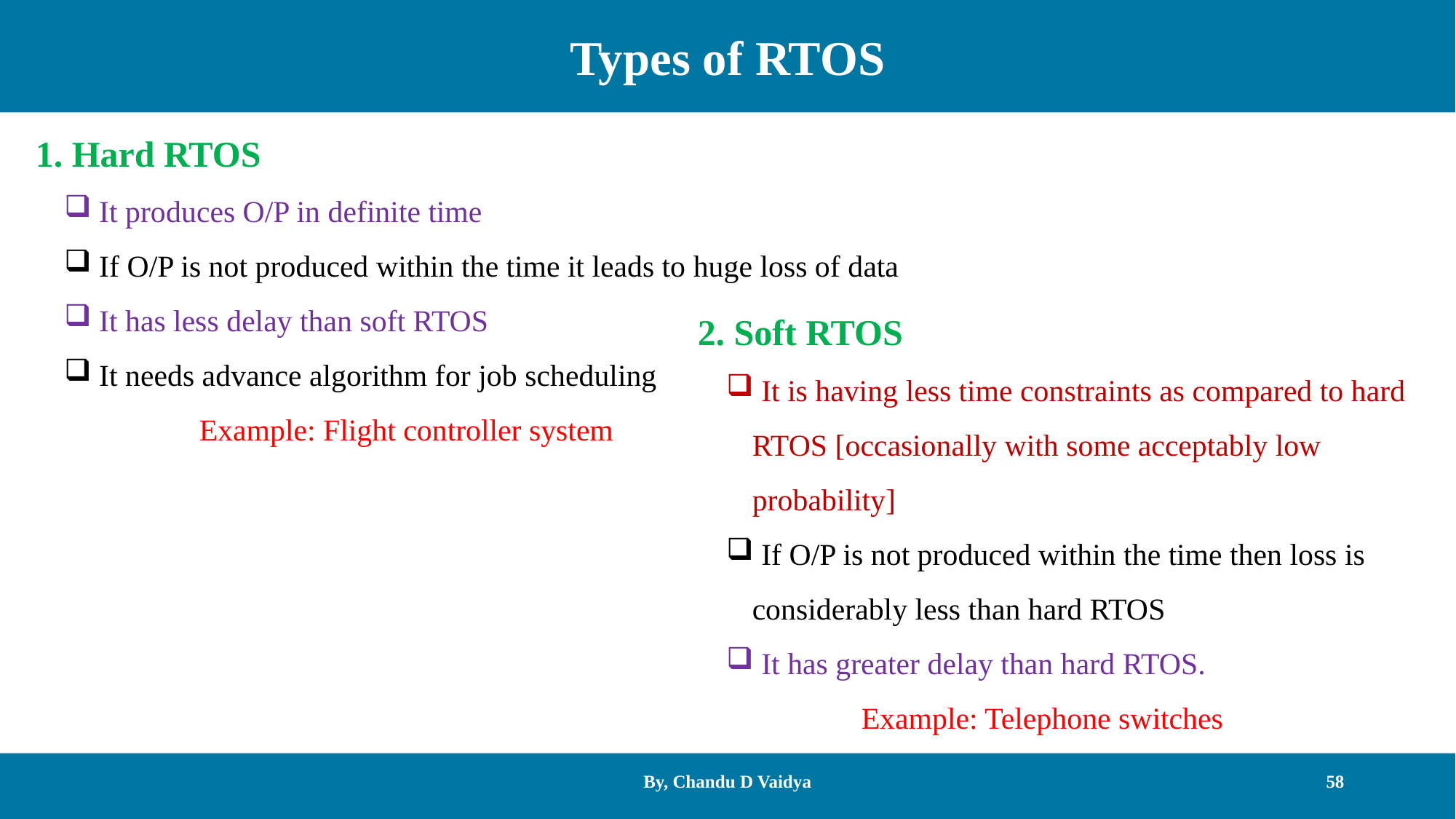

Types of RTOS

1. Hard RTOS
 It produces O/P in definite time
 If O/P is not produced within the time it leads to huge loss of data
 It has less delay than soft RTOS
 It needs advance algorithm for job scheduling
	Example: Flight controller system
2. Soft RTOS
 It is having less time constraints as compared to hard RTOS [occasionally with some acceptably low probability]
 If O/P is not produced within the time then loss is considerably less than hard RTOS
 It has greater delay than hard RTOS.
	Example: Telephone switches

By, Chandu D Vaidya
58